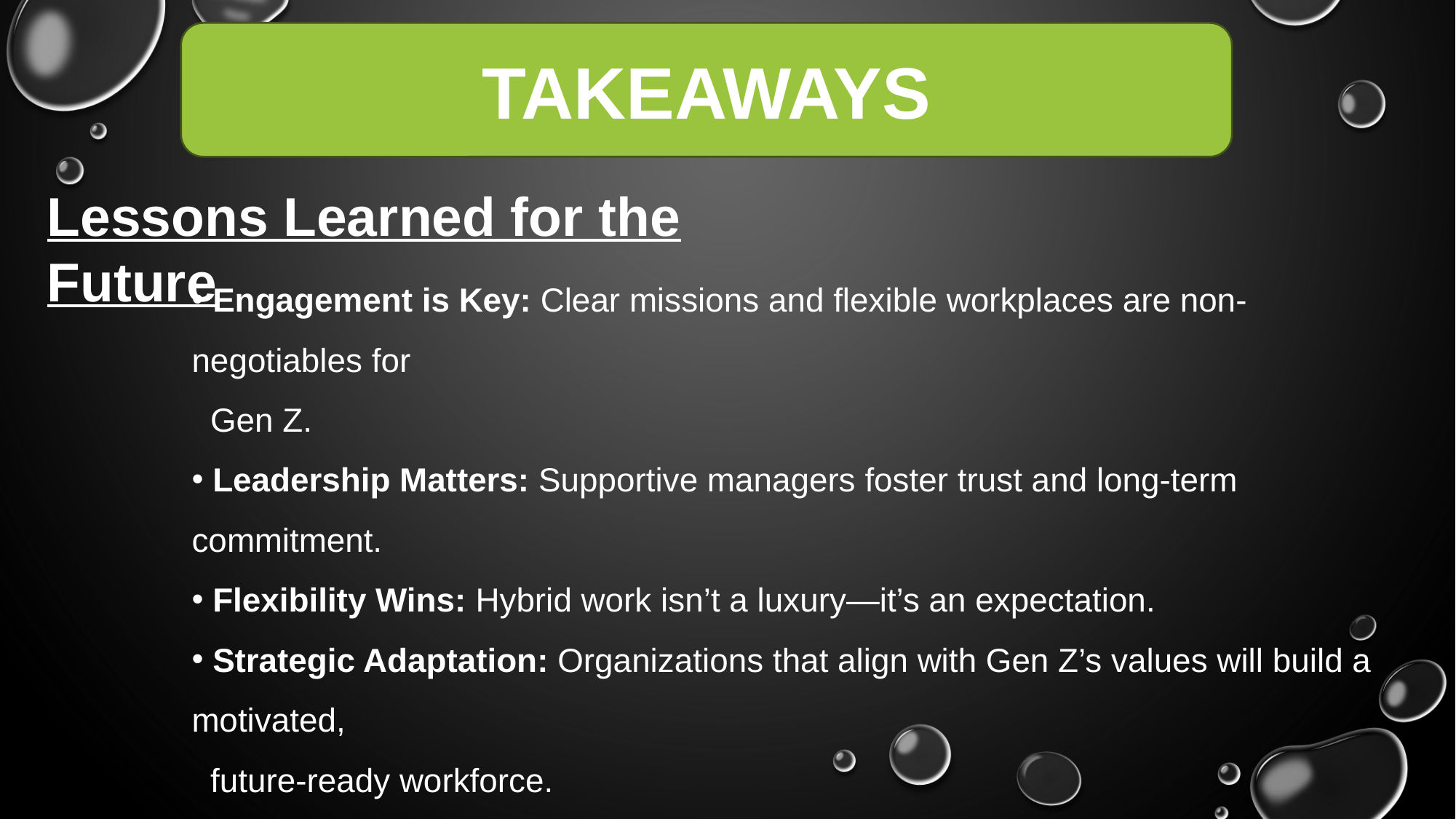

TAKEAWAYS
Lessons Learned for the Future
 Engagement is Key: Clear missions and flexible workplaces are non-negotiables for
  Gen Z.
 Leadership Matters: Supportive managers foster trust and long-term commitment.
 Flexibility Wins: Hybrid work isn’t a luxury—it’s an expectation.
 Strategic Adaptation: Organizations that align with Gen Z’s values will build a motivated,
  future-ready workforce.
 Continuous Learning: Tailored development programs keep employees engaged and
   skilled.